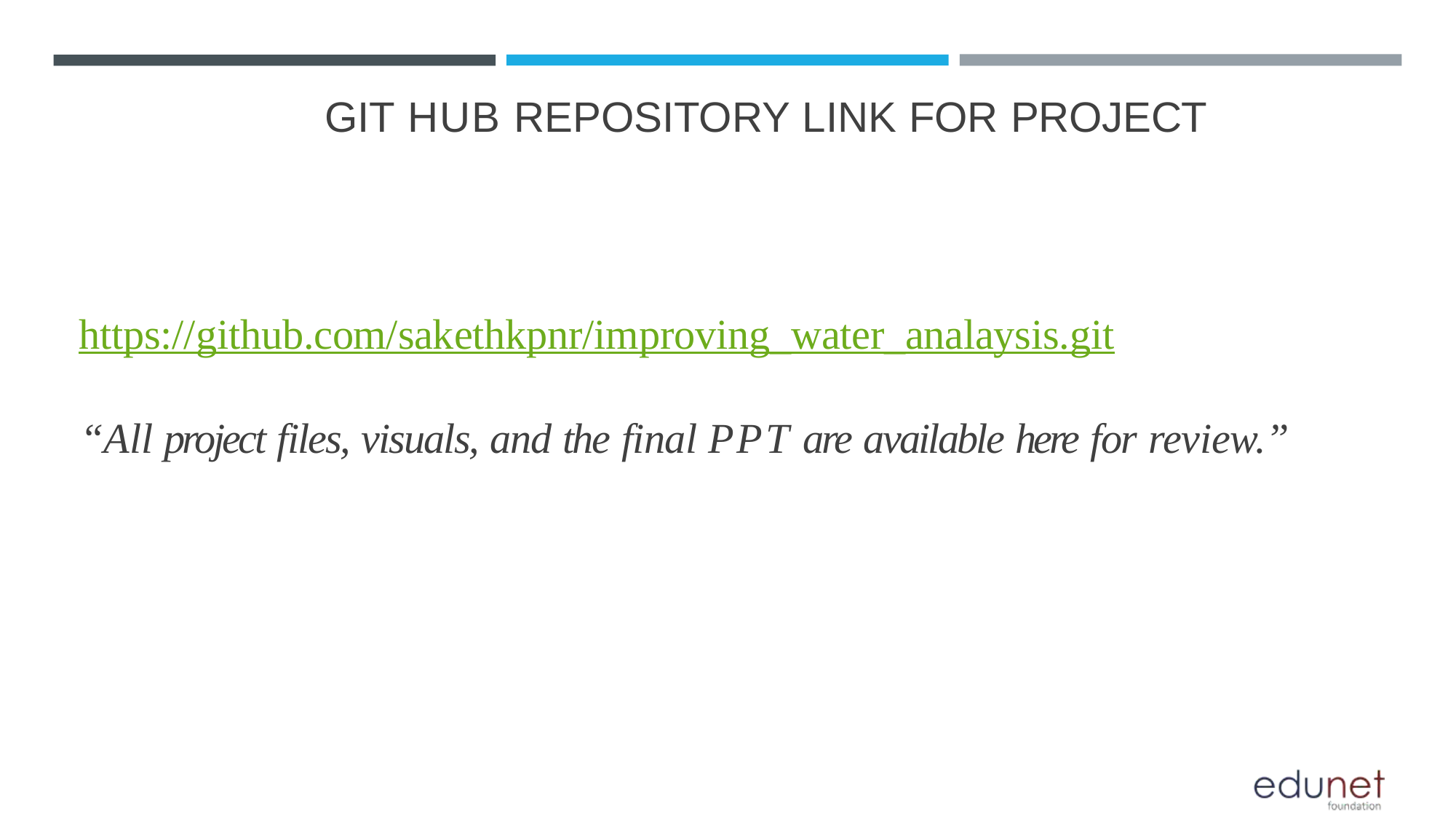

# GIT HUB REPOSITORY LINK FOR PROJECT
https://github.com/sakethkpnr/improving_water_analaysis.git

“All project files, visuals, and the final PPT are available here for review.”